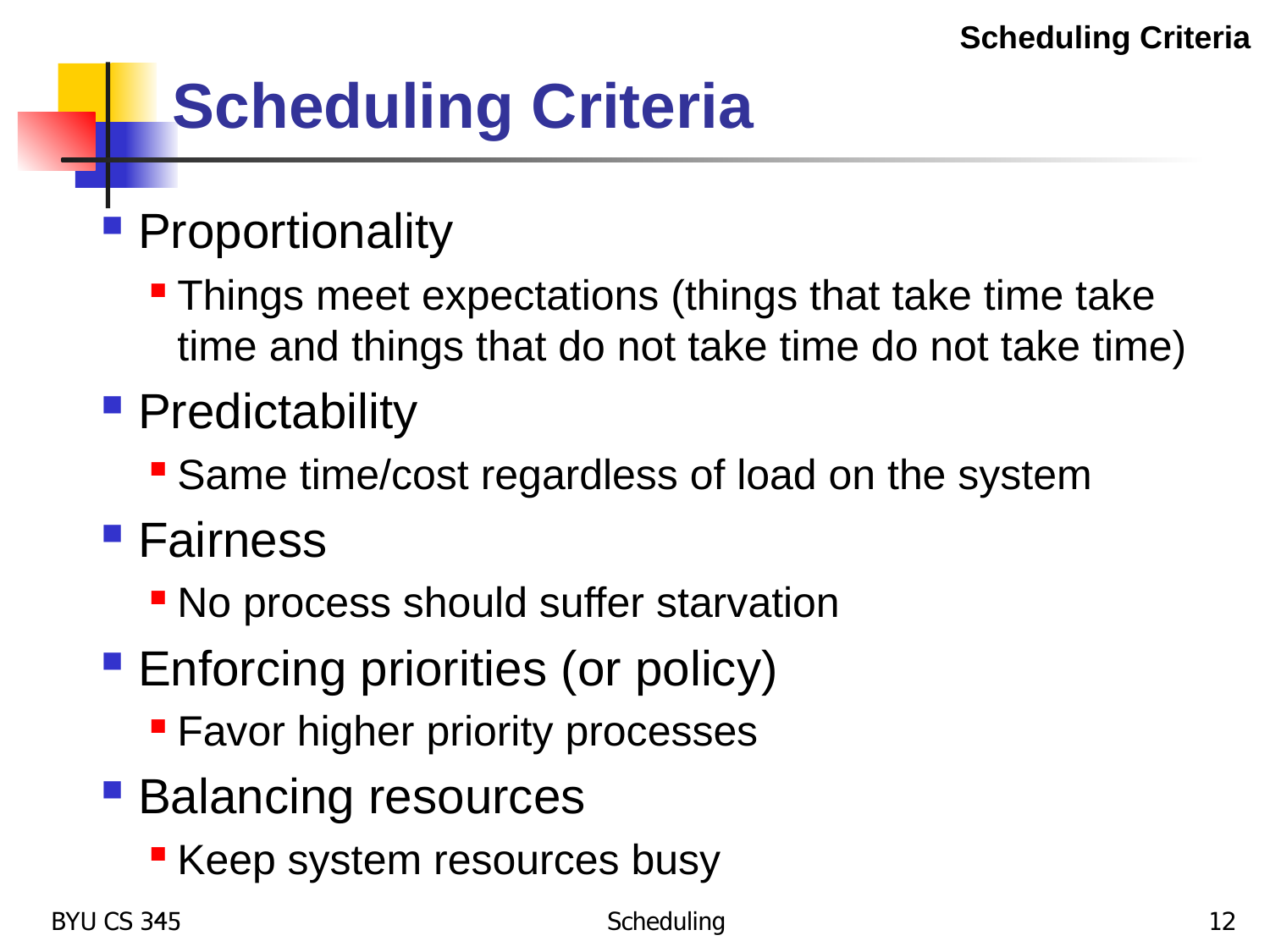

Scheduling Criteria
Scheduling Criteria
Proportionality
Things meet expectations (things that take time take time and things that do not take time do not take time)
Predictability
Same time/cost regardless of load on the system
Fairness
No process should suffer starvation
Enforcing priorities (or policy)
Favor higher priority processes
Balancing resources
Keep system resources busy
BYU CS 345
Scheduling
12